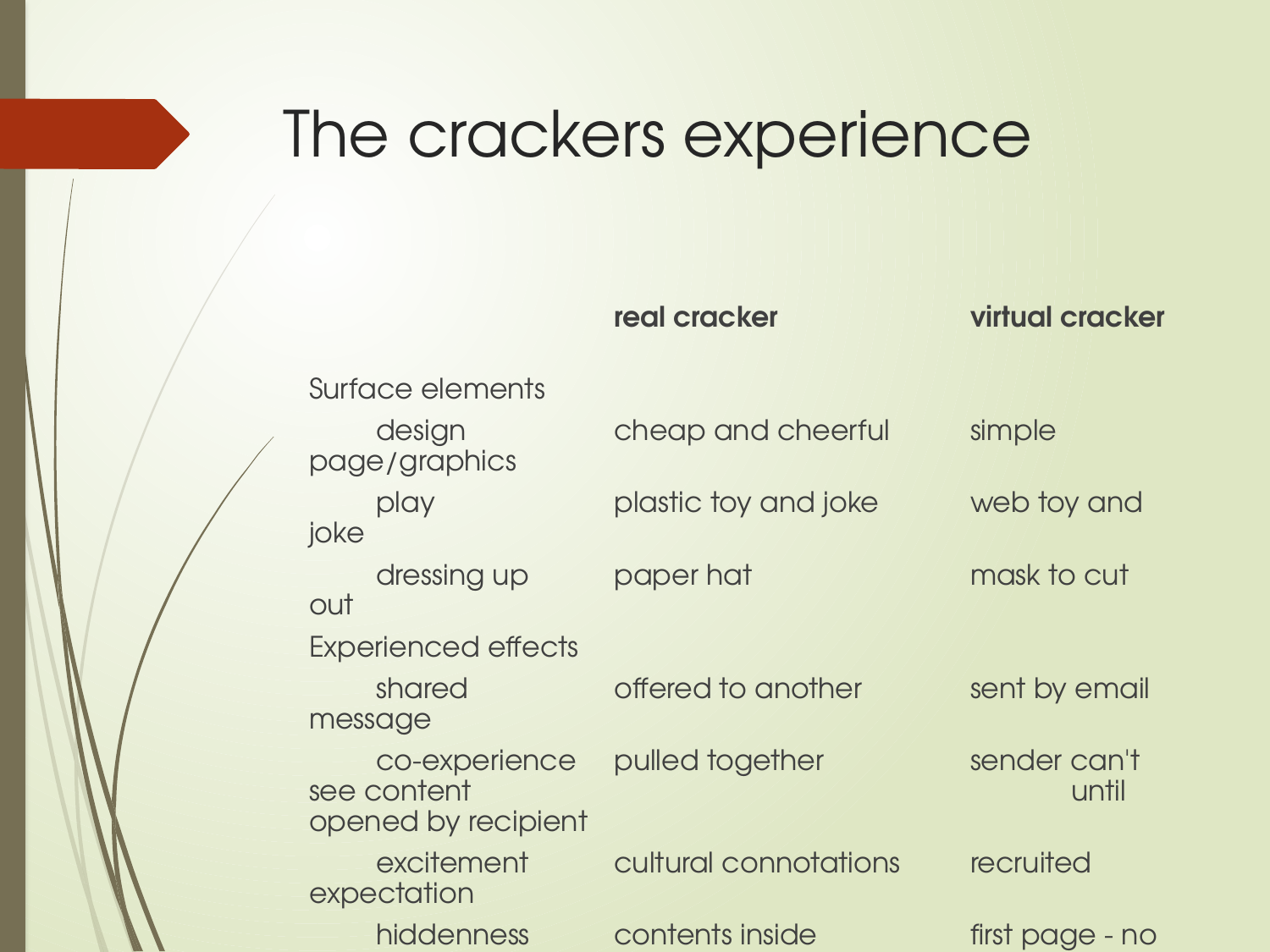

# The crackers experience
		real cracker	virtual cracker
Surface elements
	design	cheap and cheerful	simple page/graphics
	play	plastic toy and joke	web toy and joke
	dressing up	paper hat	mask to cut out
Experienced effects
	shared	offered to another	sent by email message
	co-experience	pulled together	sender can't see content 			until opened by recipient
	excitement	cultural connotations	recruited expectation
	hiddenness	contents inside	first page - no contents
	suspense	pulling cracker	slow ... page change
	surprise	bang (when it works)	WAV file (when it works)